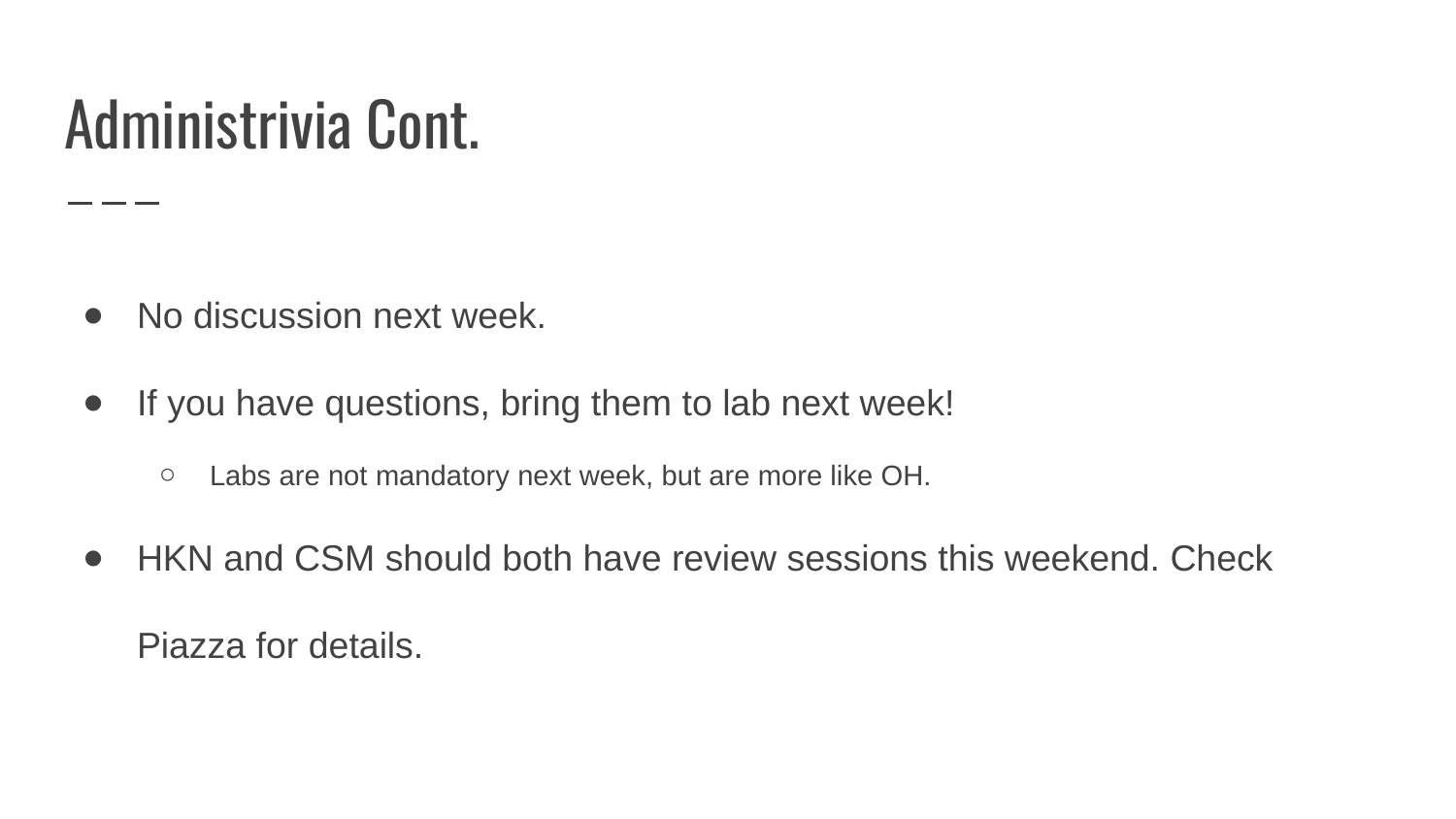

# Administrivia Cont.
No discussion next week.
If you have questions, bring them to lab next week!
Labs are not mandatory next week, but are more like OH.
HKN and CSM should both have review sessions this weekend. Check Piazza for details.